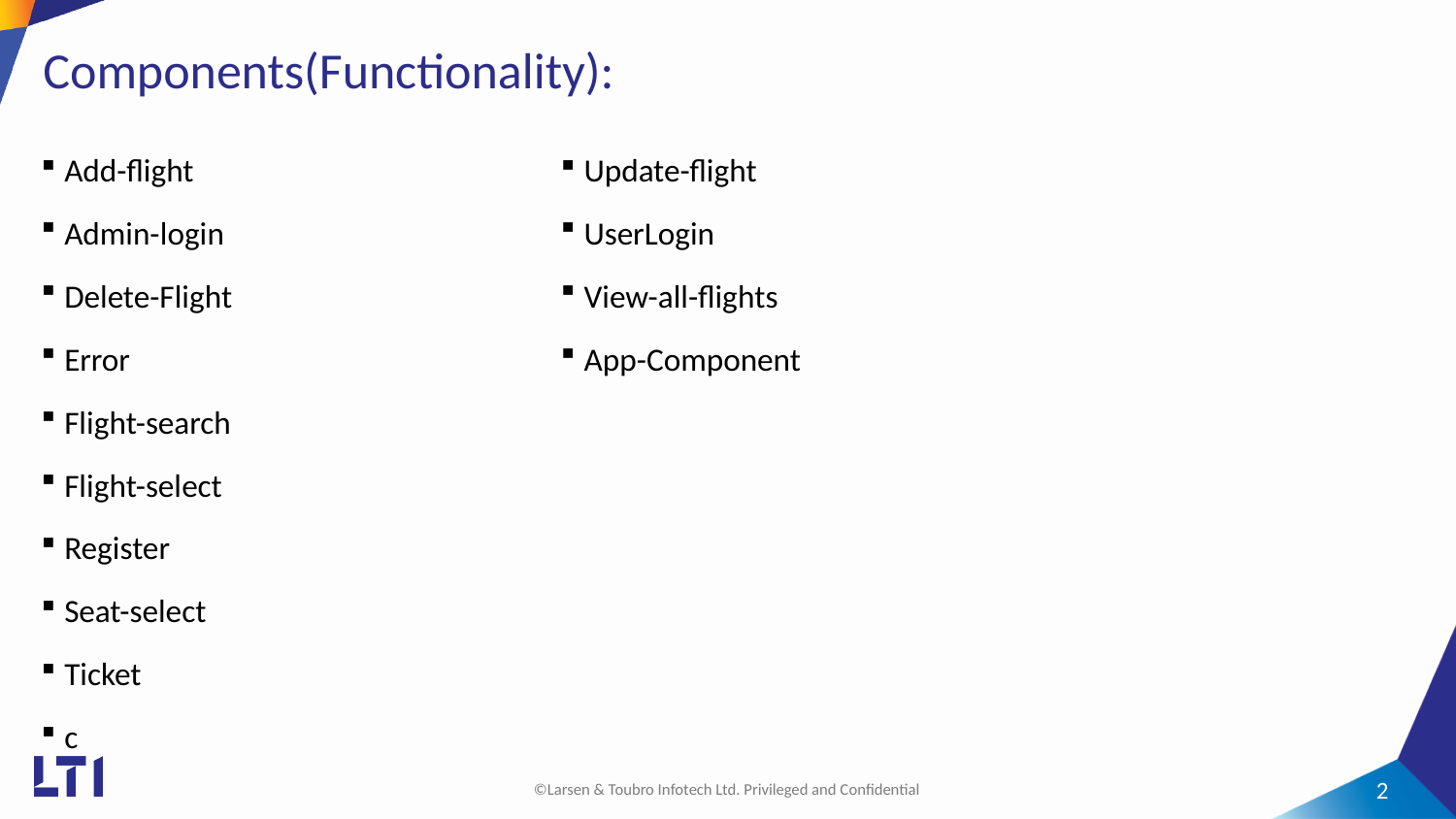

# Components(Functionality):
Add-flight
Admin-login
Delete-Flight
Error
Flight-search
Flight-select
Register
Seat-select
Ticket
c
Update-flight
UserLogin
View-all-flights
App-Component